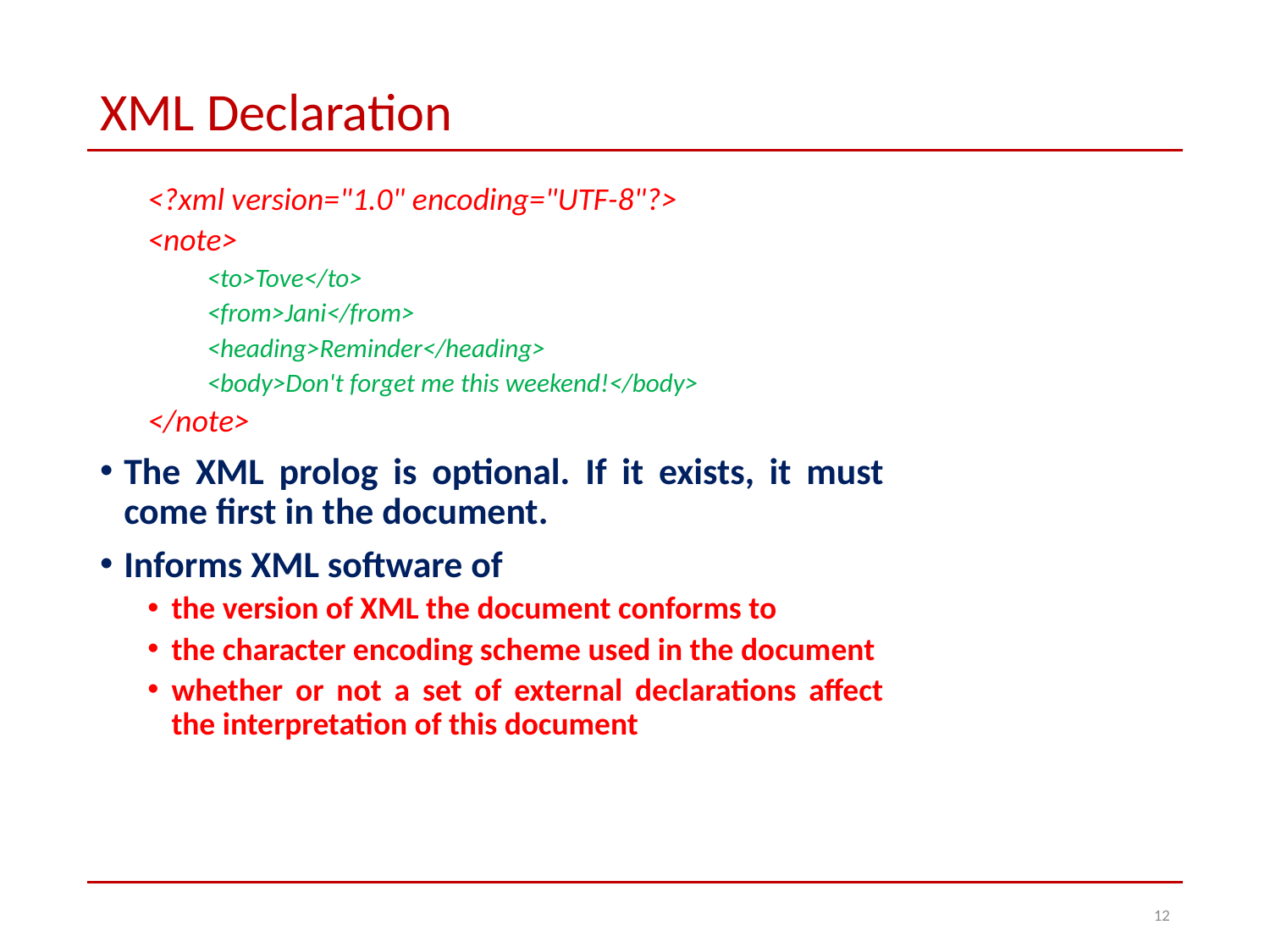

# XML Declaration
<?xml version="1.0" encoding="UTF-8"?>
<note>
  <to>Tove</to>
  <from>Jani</from>
  <heading>Reminder</heading>
  <body>Don't forget me this weekend!</body>
</note>
The XML prolog is optional. If it exists, it must come first in the document.
Informs XML software of
the version of XML the document conforms to
the character encoding scheme used in the document
whether or not a set of external declarations affect the interpretation of this document

12